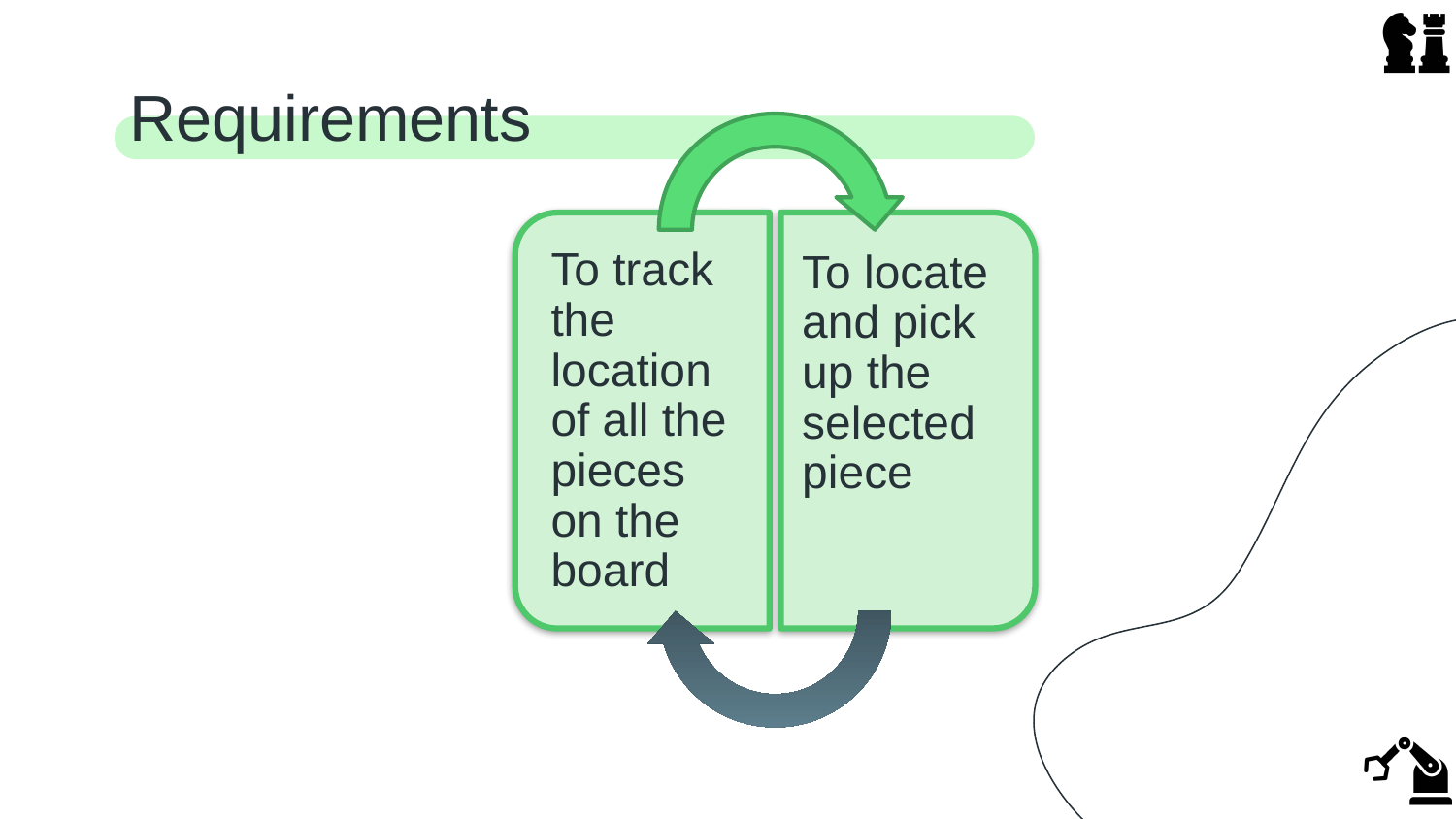

# Requirements
To track the location of all the pieces on the board
To locate and pick up the selected piece